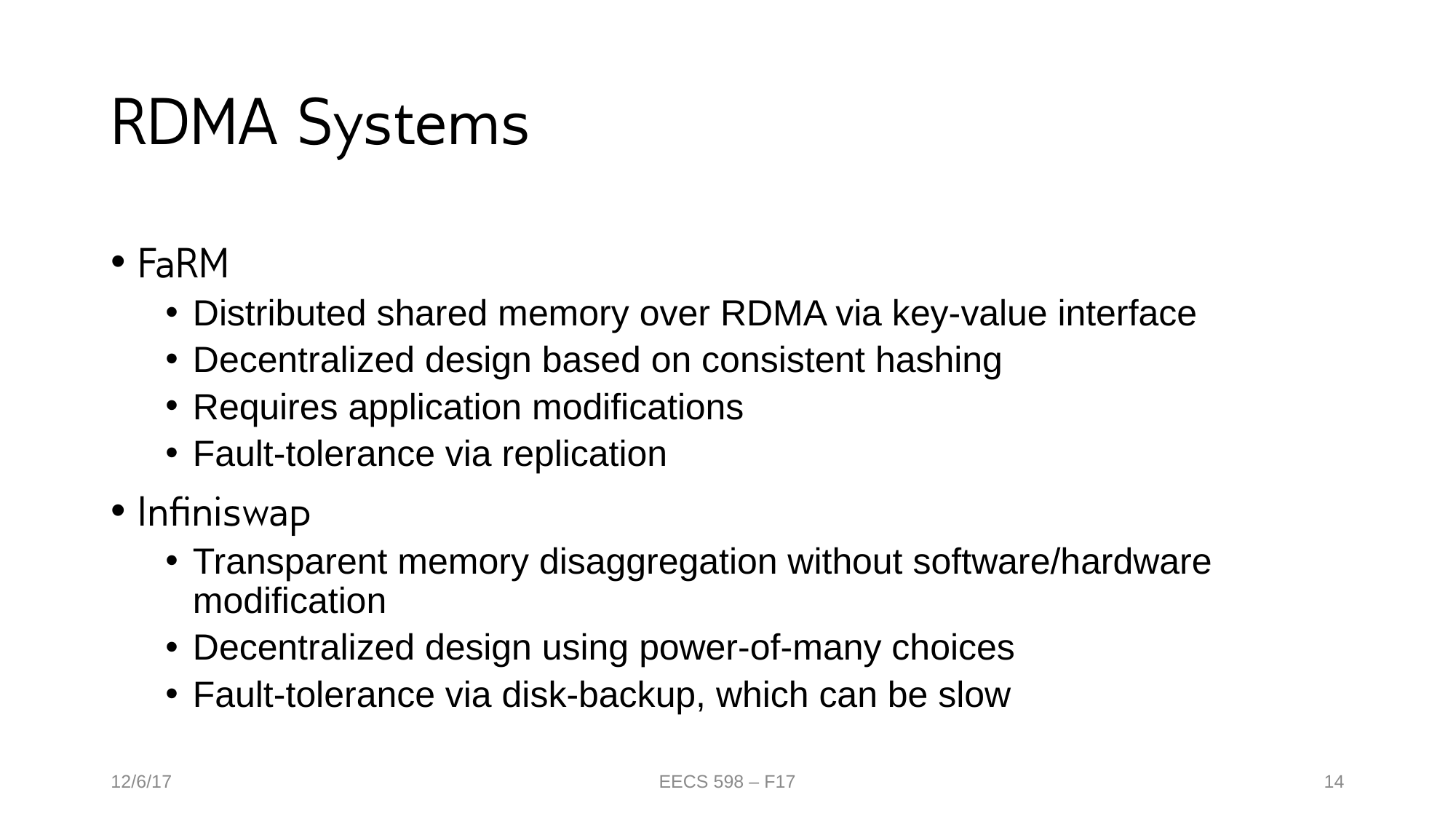

# RDMA Systems
FaRM
Distributed shared memory over RDMA via key-value interface
Decentralized design based on consistent hashing
Requires application modifications
Fault-tolerance via replication
Infiniswap
Transparent memory disaggregation without software/hardware modification
Decentralized design using power-of-many choices
Fault-tolerance via disk-backup, which can be slow
12/6/17
EECS 598 – F17
14